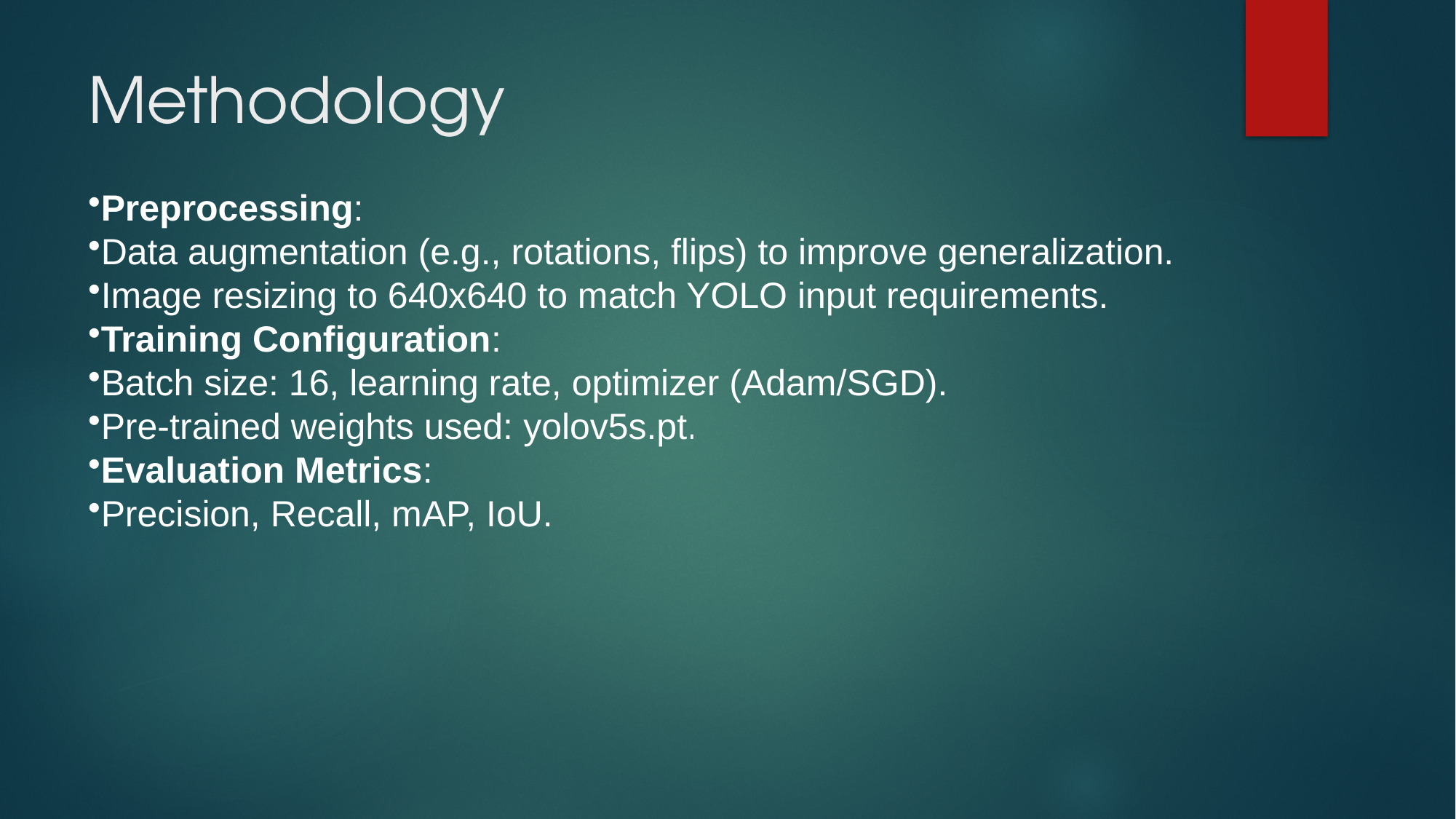

# Methodology
Preprocessing:
Data augmentation (e.g., rotations, flips) to improve generalization.
Image resizing to 640x640 to match YOLO input requirements.
Training Configuration:
Batch size: 16, learning rate, optimizer (Adam/SGD).
Pre-trained weights used: yolov5s.pt.
Evaluation Metrics:
Precision, Recall, mAP, IoU.